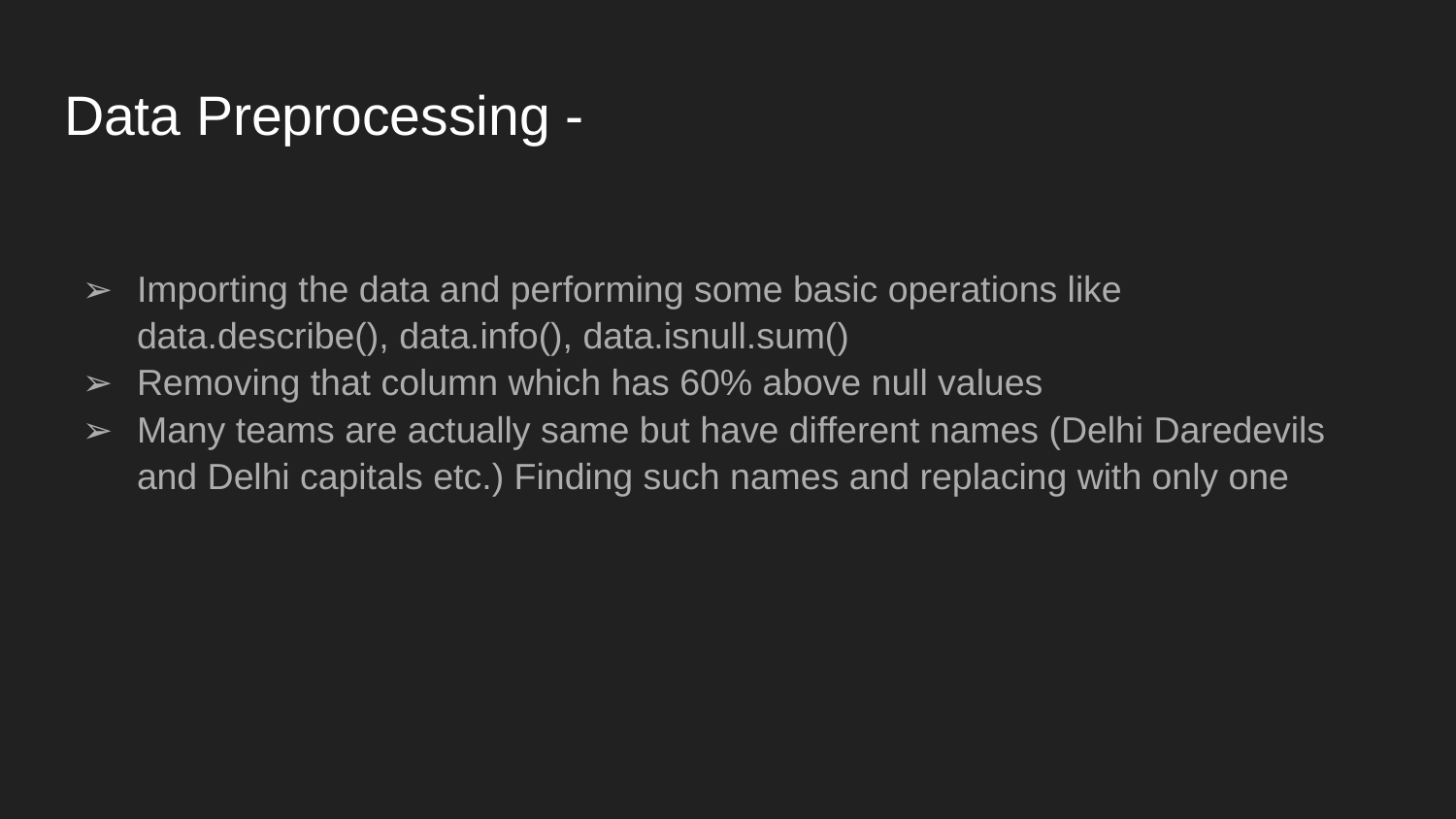

# Data Preprocessing -

Importing the data and performing some basic operations like  data.describe(), data.info(), data.isnull.sum()
Removing that column which has 60% above null values
Many teams are actually same but have different names (Delhi Daredevils and Delhi capitals etc.) Finding such names and replacing with only one